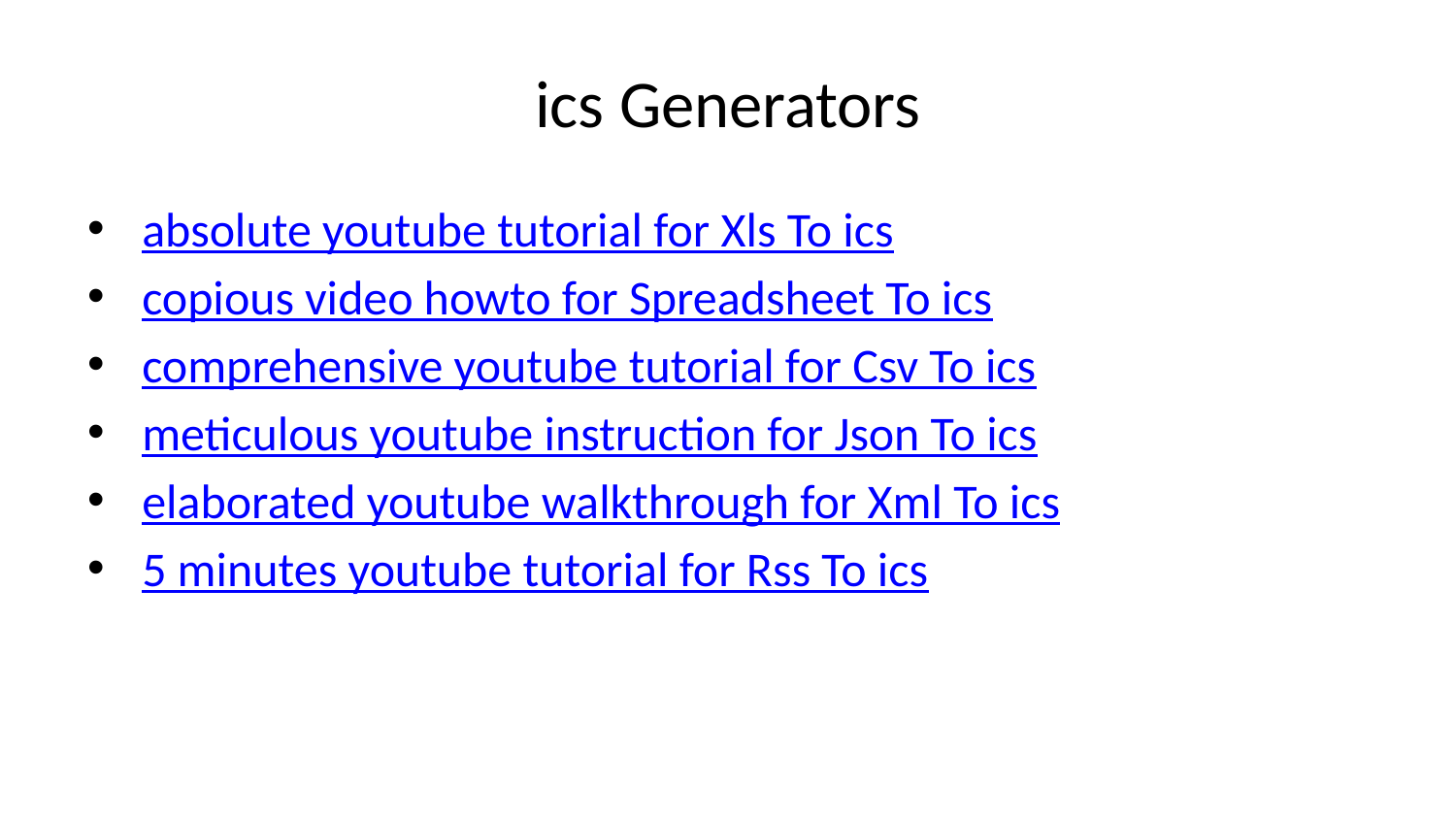

# ics Generators
absolute youtube tutorial for Xls To ics
copious video howto for Spreadsheet To ics
comprehensive youtube tutorial for Csv To ics
meticulous youtube instruction for Json To ics
elaborated youtube walkthrough for Xml To ics
5 minutes youtube tutorial for Rss To ics